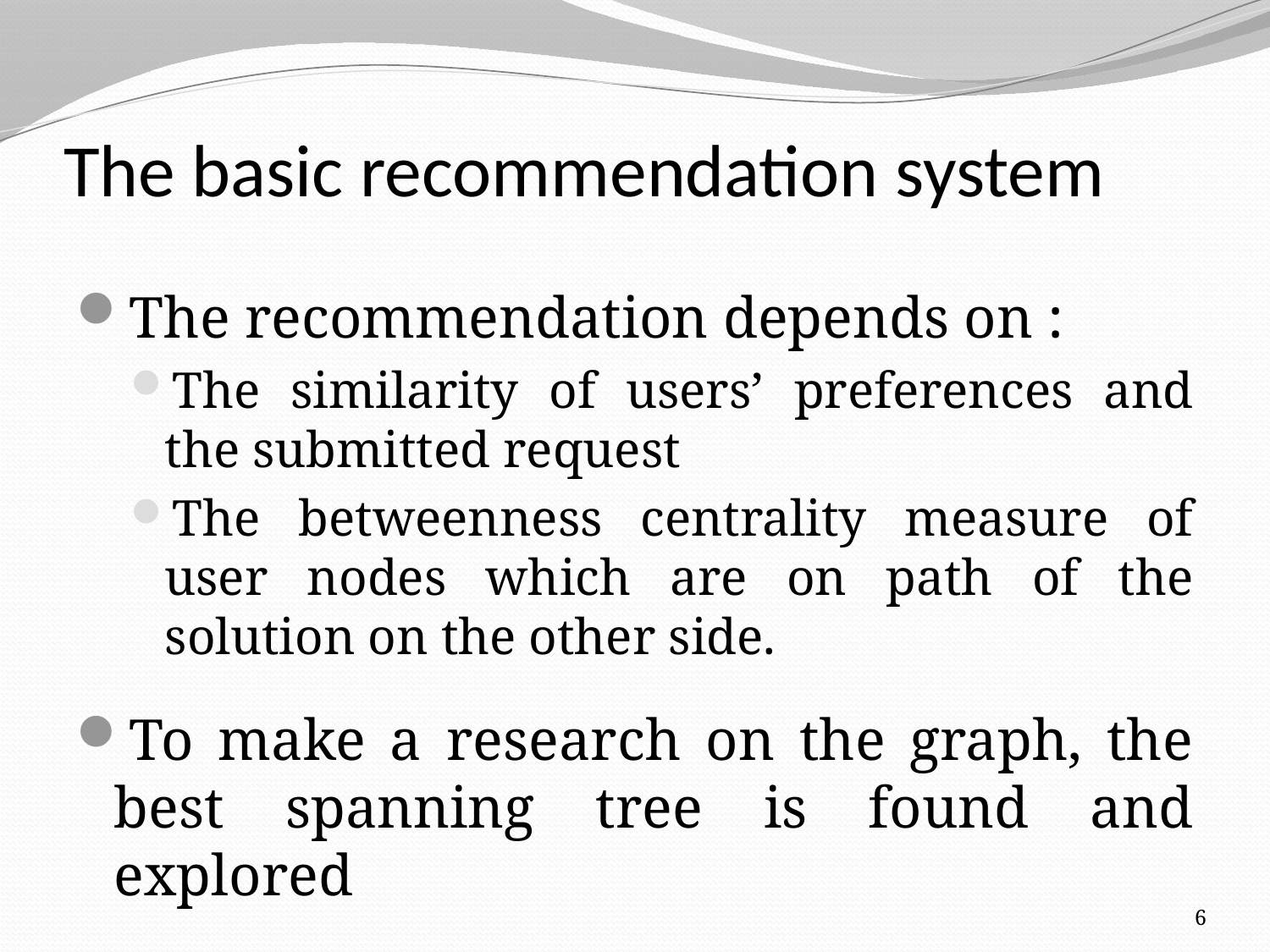

# The basic recommendation system

The recommendation depends on :
The similarity of users’ preferences and the submitted request
The betweenness centrality measure of user nodes which are on path of the solution on the other side.

To make a research on the graph, the best spanning tree is found and explored

6